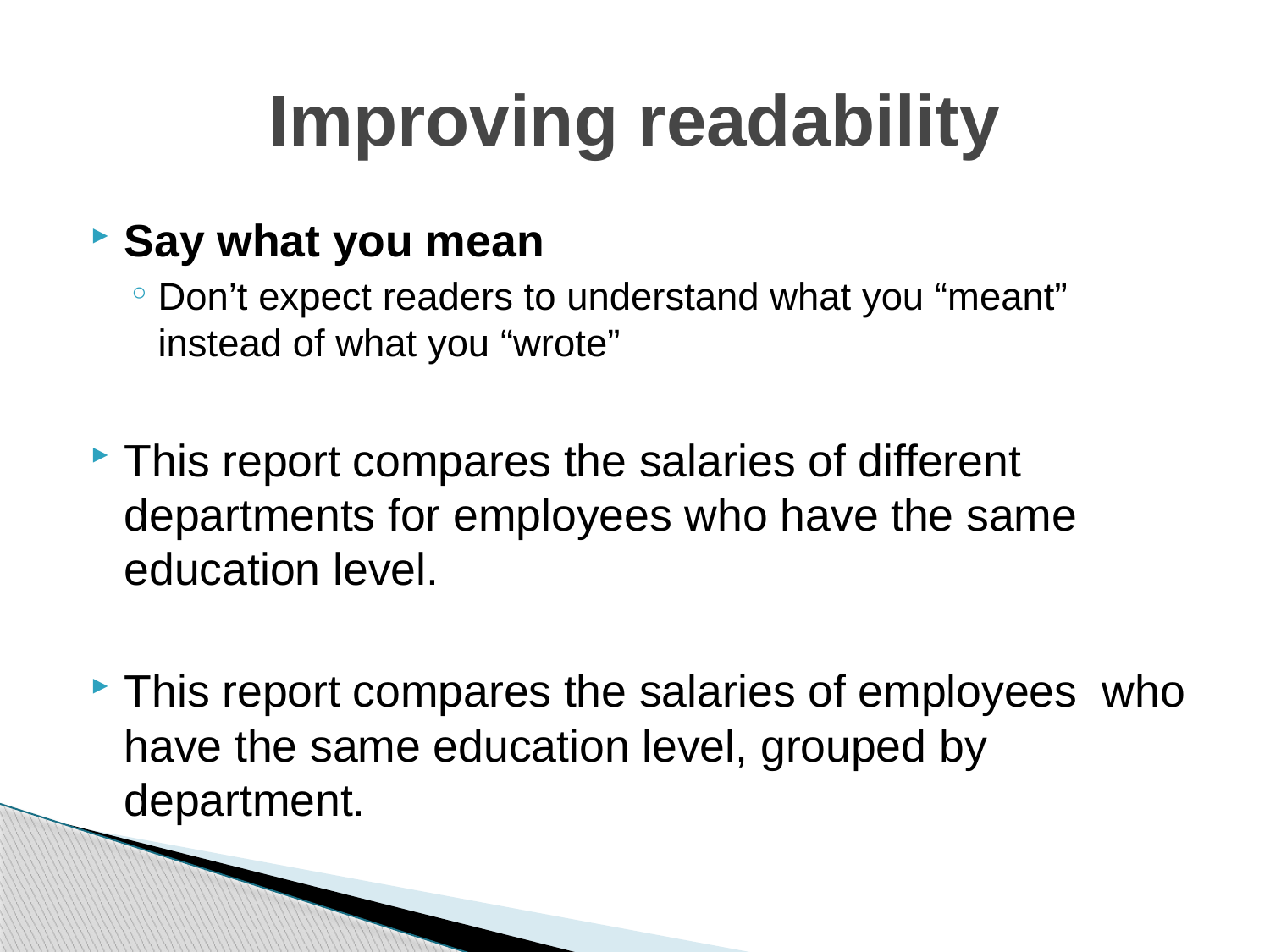

# Improving readability
Say what you mean
Don’t expect readers to understand what you “meant” instead of what you “wrote”

This report compares the salaries of different departments for employees who have the same education level.

This report compares the salaries of employees  who have the same education level, grouped by department.